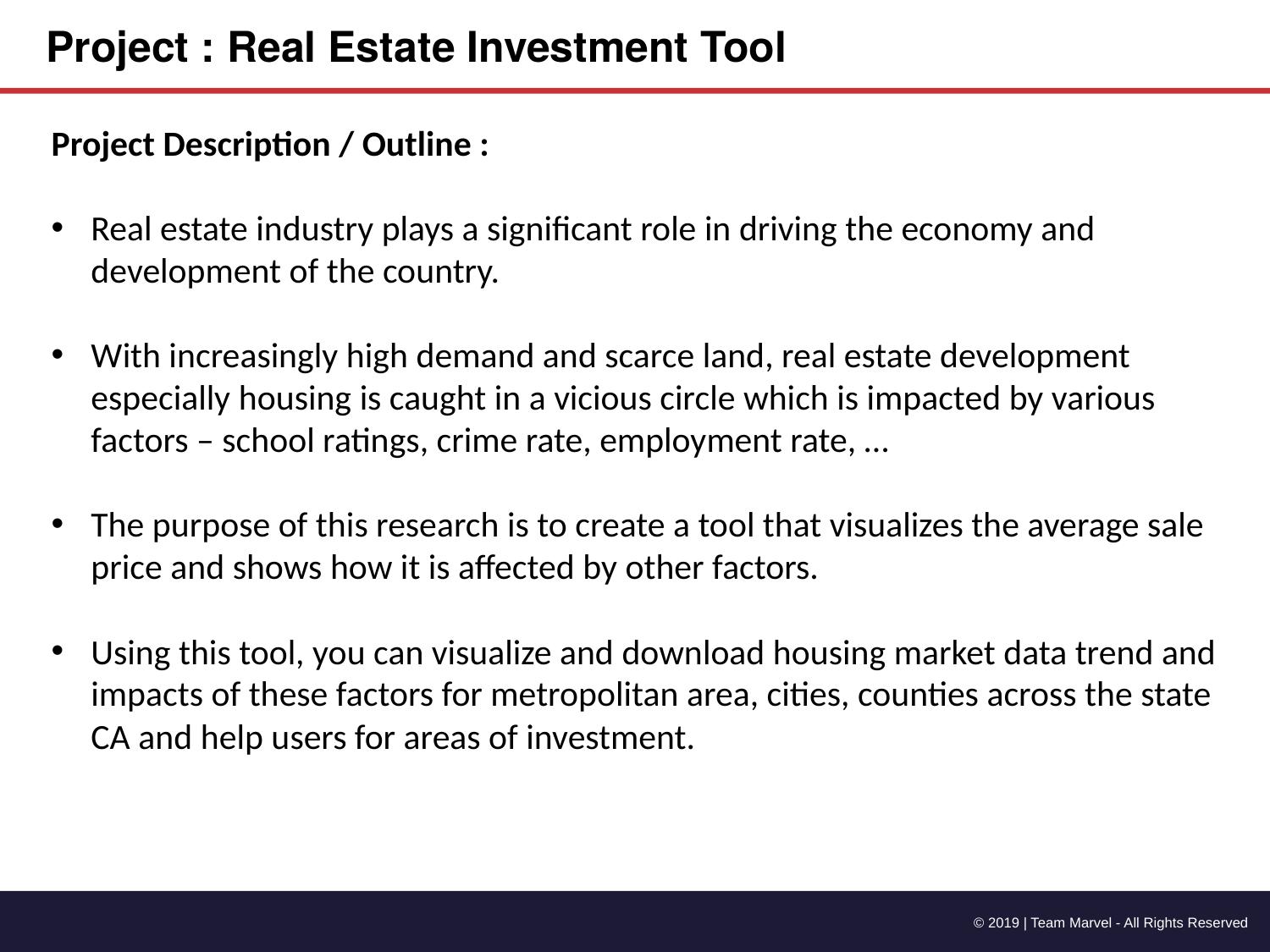

Project : Real Estate Investment Tool
Project Description / Outline :

Real estate industry plays a significant role in driving the economy and development of the country.

With increasingly high demand and scarce land, real estate development especially housing is caught in a vicious circle which is impacted by various factors – school ratings, crime rate, employment rate, …

The purpose of this research is to create a tool that visualizes the average sale price and shows how it is affected by other factors.

Using this tool, you can visualize and download housing market data trend and impacts of these factors for metropolitan area, cities, counties across the state CA and help users for areas of investment.